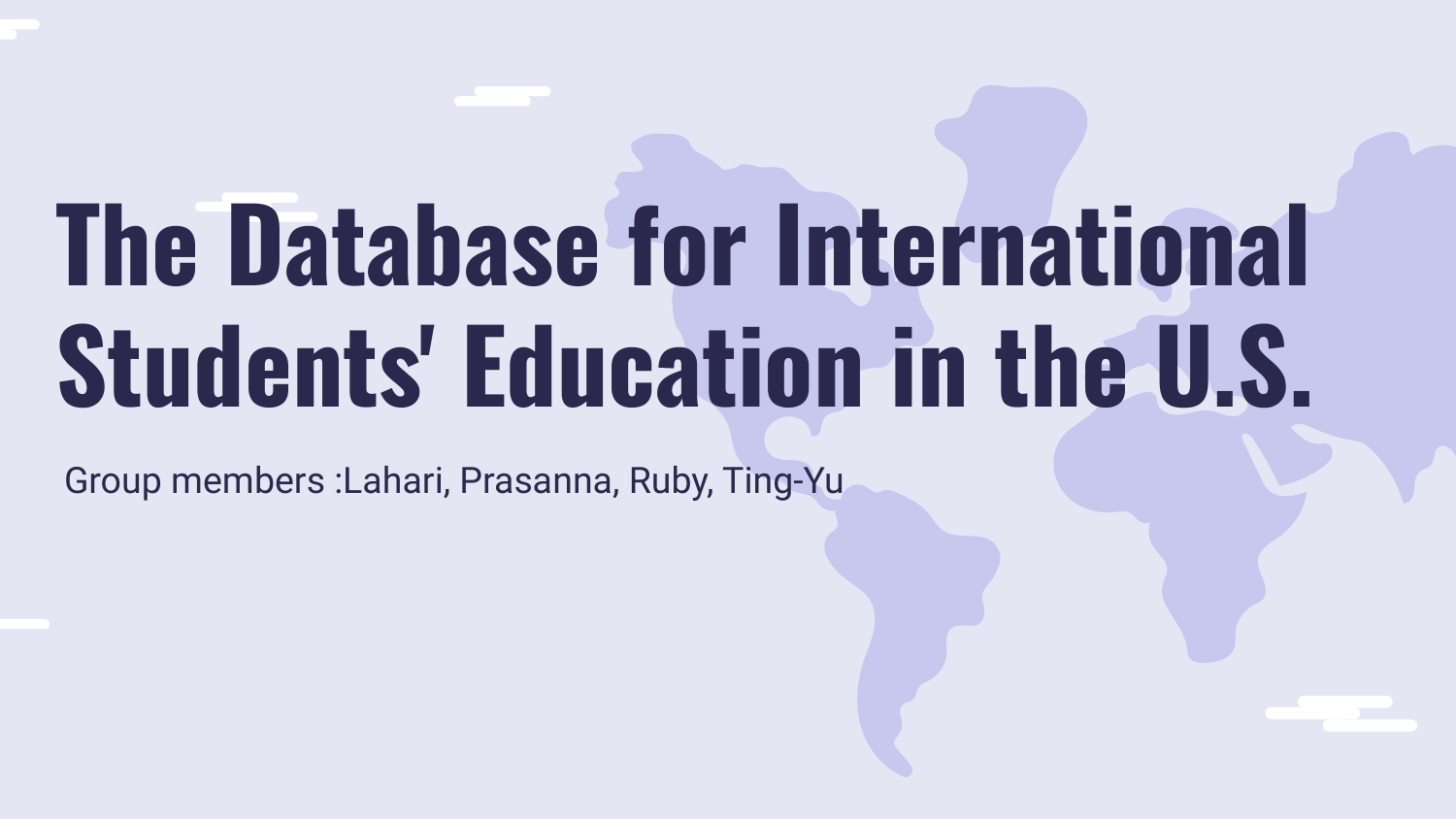

# The Database for International Students' Education in the U.S.
Group members :Lahari, Prasanna, Ruby, Ting-Yu